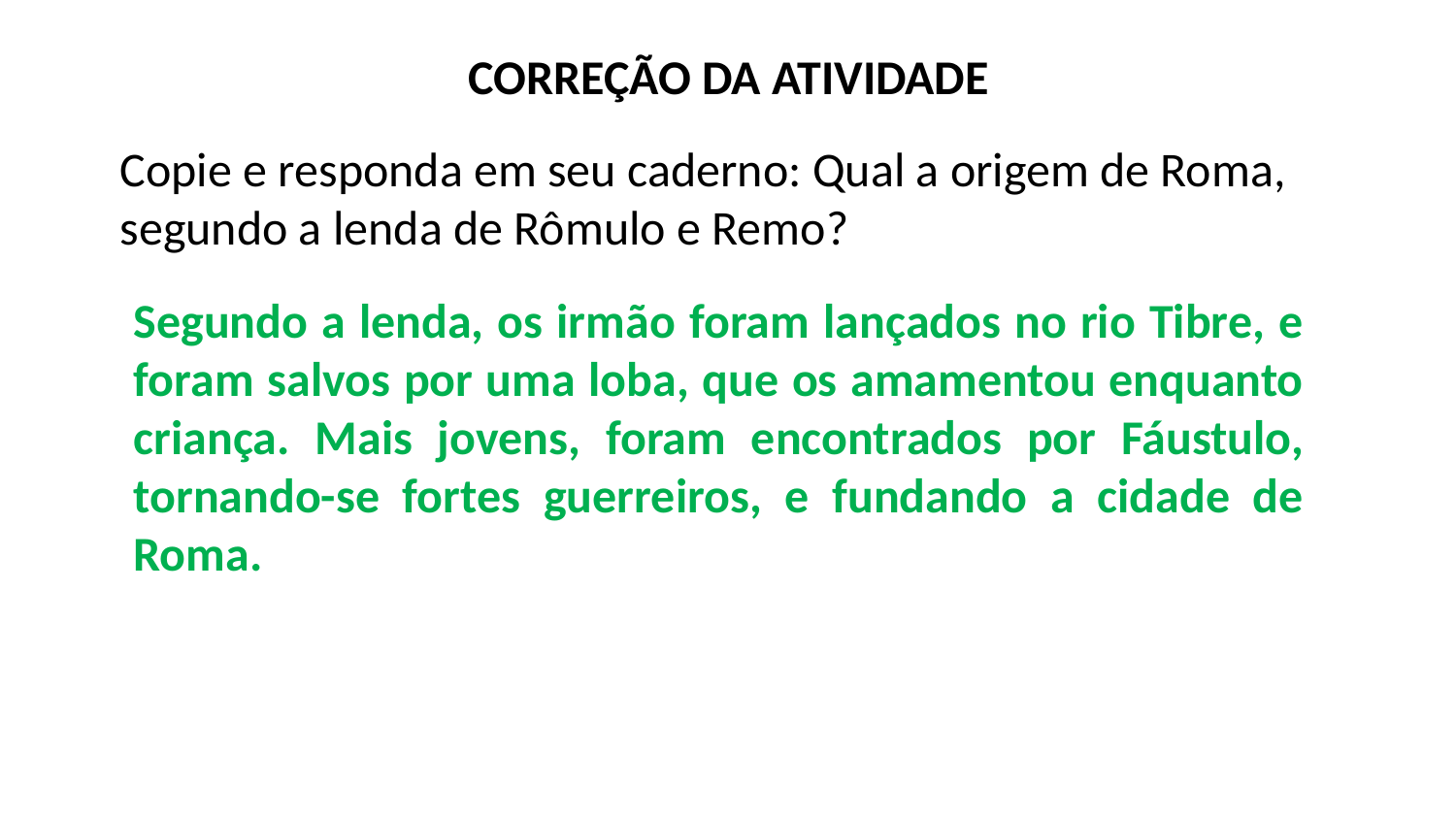

CORREÇÃO DA ATIVIDADE
Copie e responda em seu caderno: Qual a origem de Roma, segundo a lenda de Rômulo e Remo?
Segundo a lenda, os irmão foram lançados no rio Tibre, e foram salvos por uma loba, que os amamentou enquanto criança. Mais jovens, foram encontrados por Fáustulo, tornando-se fortes guerreiros, e fundando a cidade de Roma.